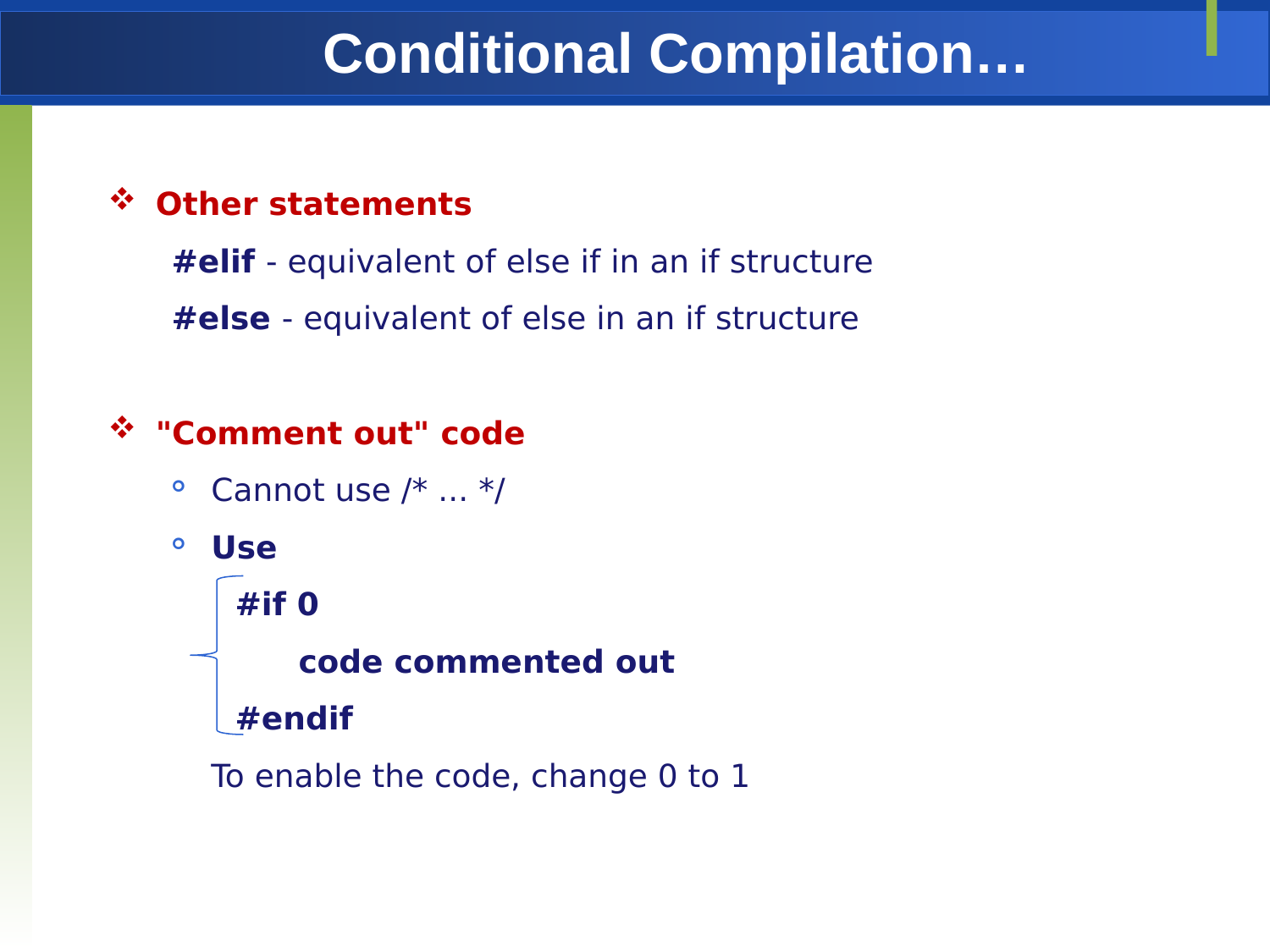

# Conditional Compilation…
Other statements
#elif - equivalent of else if in an if structure
#else - equivalent of else in an if structure

"Comment out" code
Cannot use /* ... */
Use
#if 0
code commented out
#endif
	To enable the code, change 0 to 1